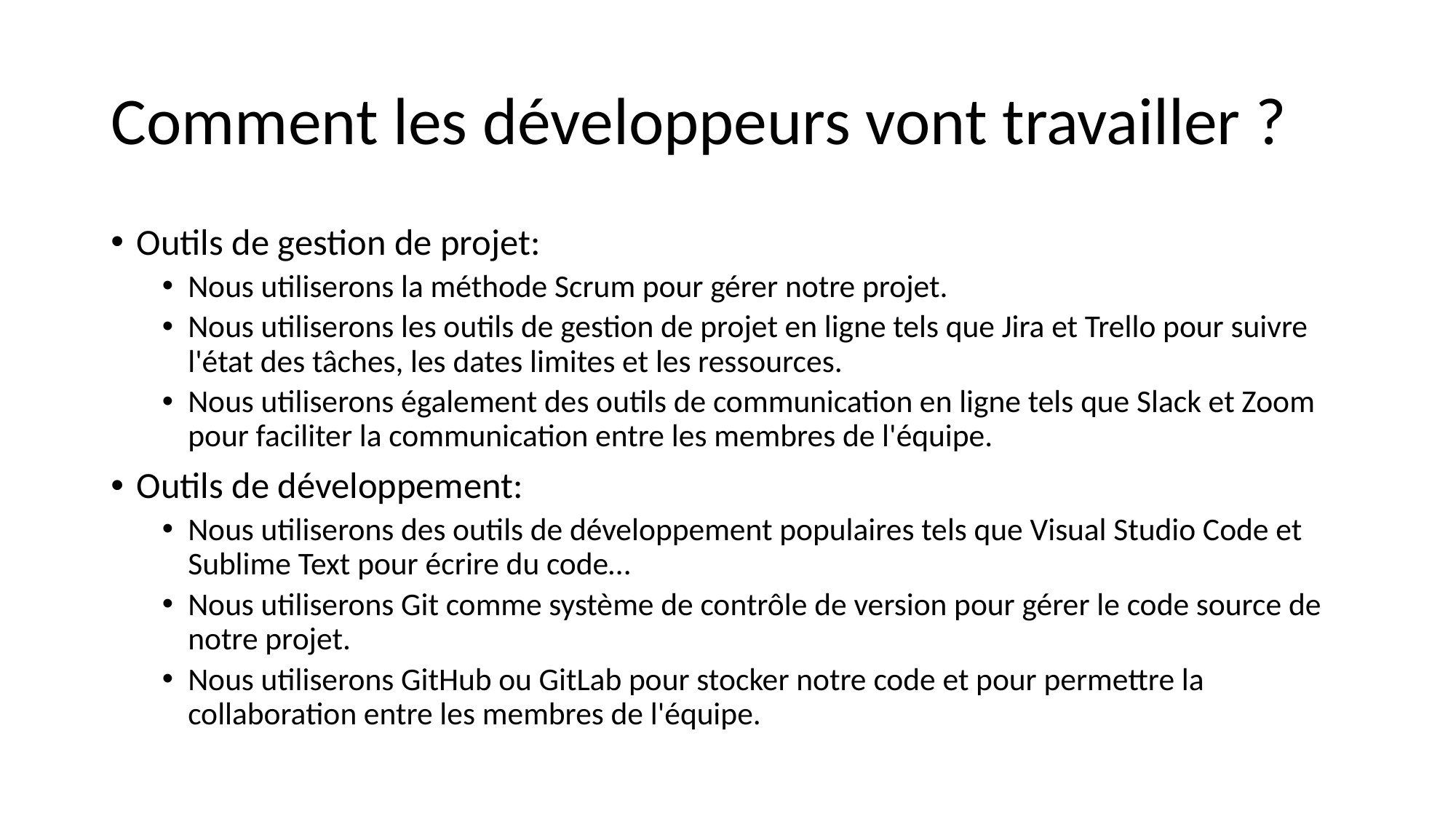

# Comment les développeurs vont travailler ?
Outils de gestion de projet:
Nous utiliserons la méthode Scrum pour gérer notre projet.
Nous utiliserons les outils de gestion de projet en ligne tels que Jira et Trello pour suivre l'état des tâches, les dates limites et les ressources.
Nous utiliserons également des outils de communication en ligne tels que Slack et Zoom pour faciliter la communication entre les membres de l'équipe.
Outils de développement:
Nous utiliserons des outils de développement populaires tels que Visual Studio Code et Sublime Text pour écrire du code…
Nous utiliserons Git comme système de contrôle de version pour gérer le code source de notre projet.
Nous utiliserons GitHub ou GitLab pour stocker notre code et pour permettre la collaboration entre les membres de l'équipe.